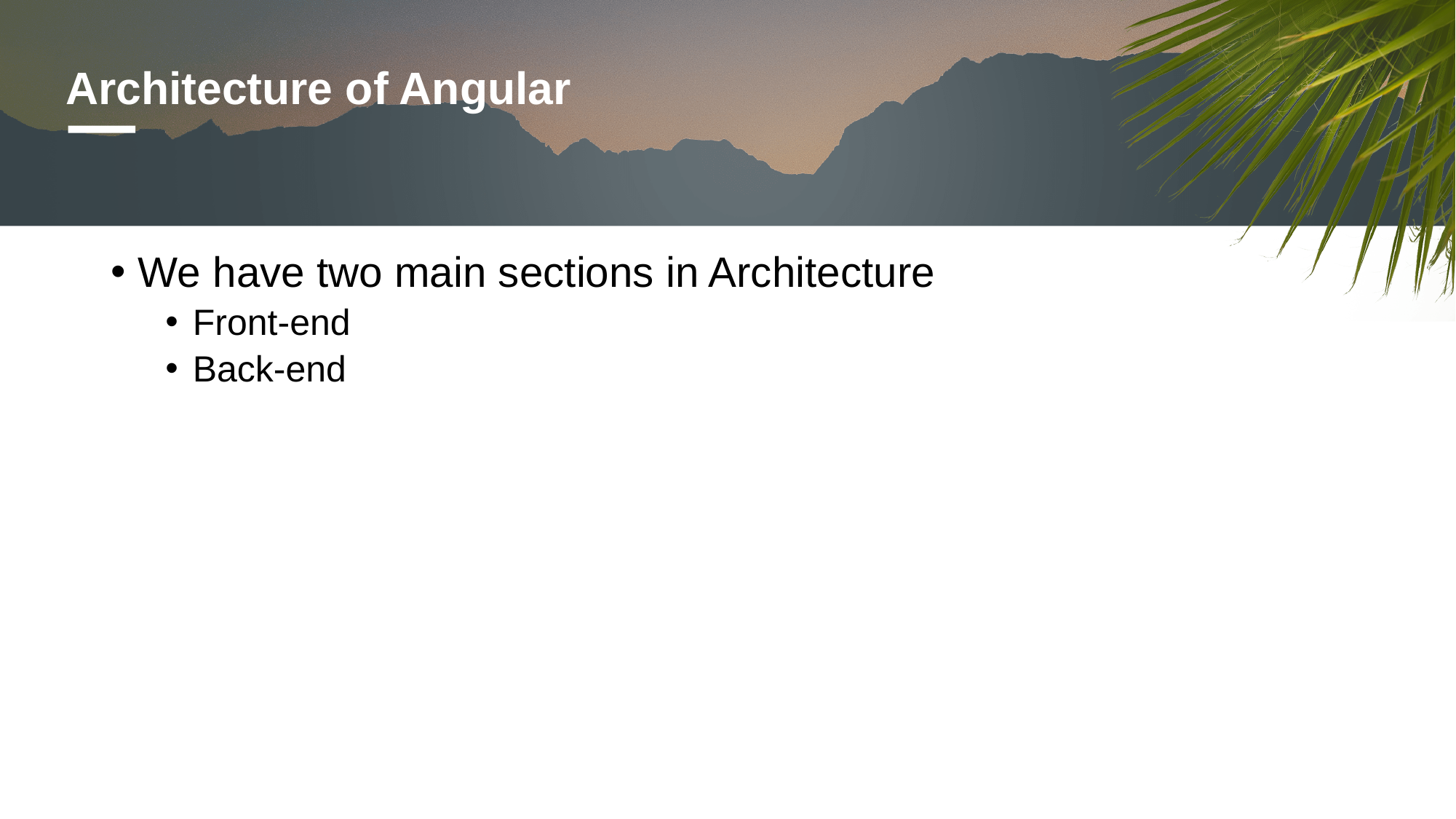

# Architecture of Angular
We have two main sections in Architecture
Front-end
Back-end